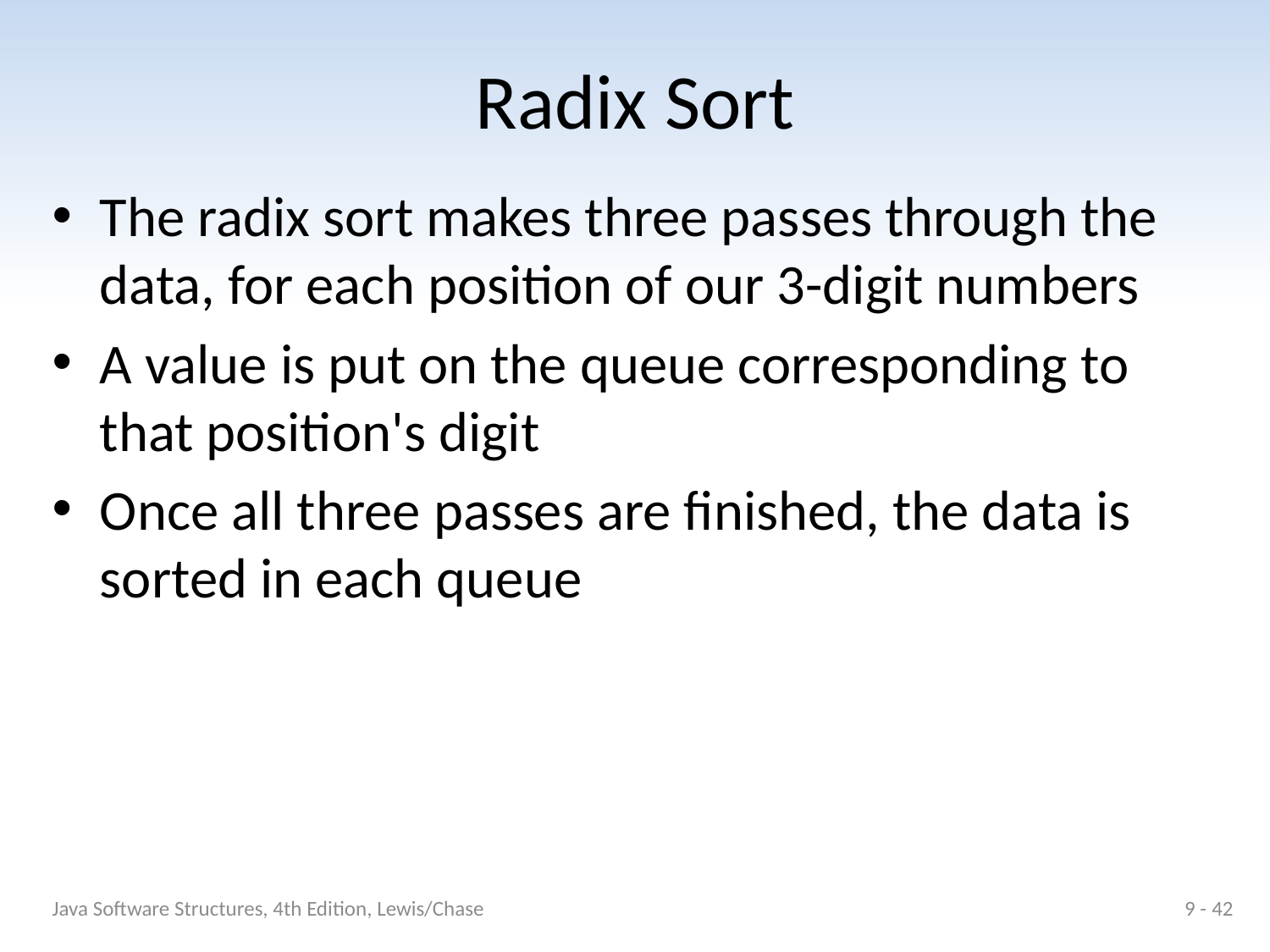

# Radix Sort
The radix sort makes three passes through the data, for each position of our 3-digit numbers
A value is put on the queue corresponding to that position's digit
Once all three passes are finished, the data is sorted in each queue
Java Software Structures, 4th Edition, Lewis/Chase
9 - 42